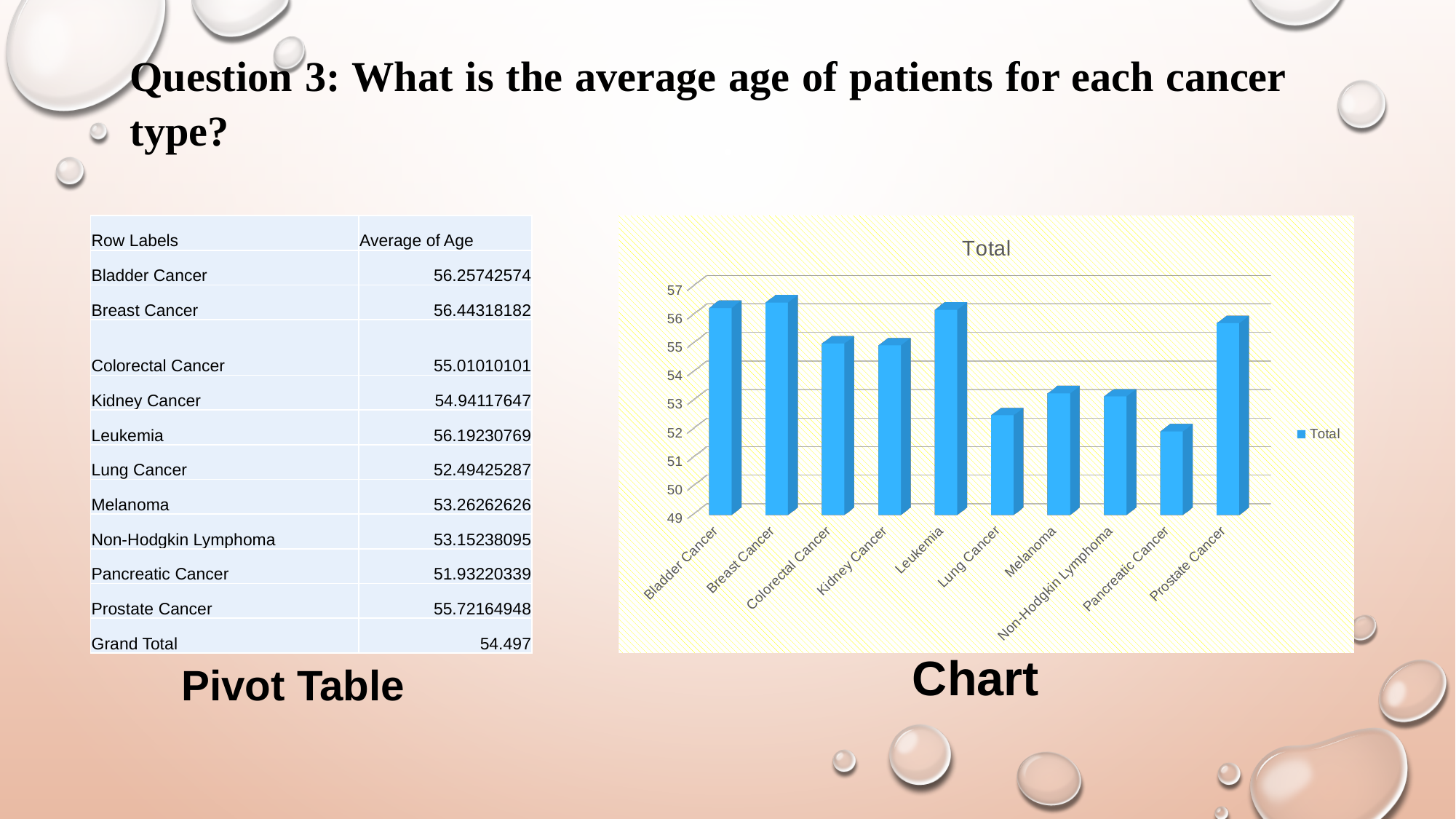

Question 3: What is the average age of patients for each cancer type?
| Row Labels | Average of Age |
| --- | --- |
| Bladder Cancer | 56.25742574 |
| Breast Cancer | 56.44318182 |
| Colorectal Cancer | 55.01010101 |
| Kidney Cancer | 54.94117647 |
| Leukemia | 56.19230769 |
| Lung Cancer | 52.49425287 |
| Melanoma | 53.26262626 |
| Non-Hodgkin Lymphoma | 53.15238095 |
| Pancreatic Cancer | 51.93220339 |
| Prostate Cancer | 55.72164948 |
| Grand Total | 54.497 |

[unsupported chart]

Chart
Pivot Table